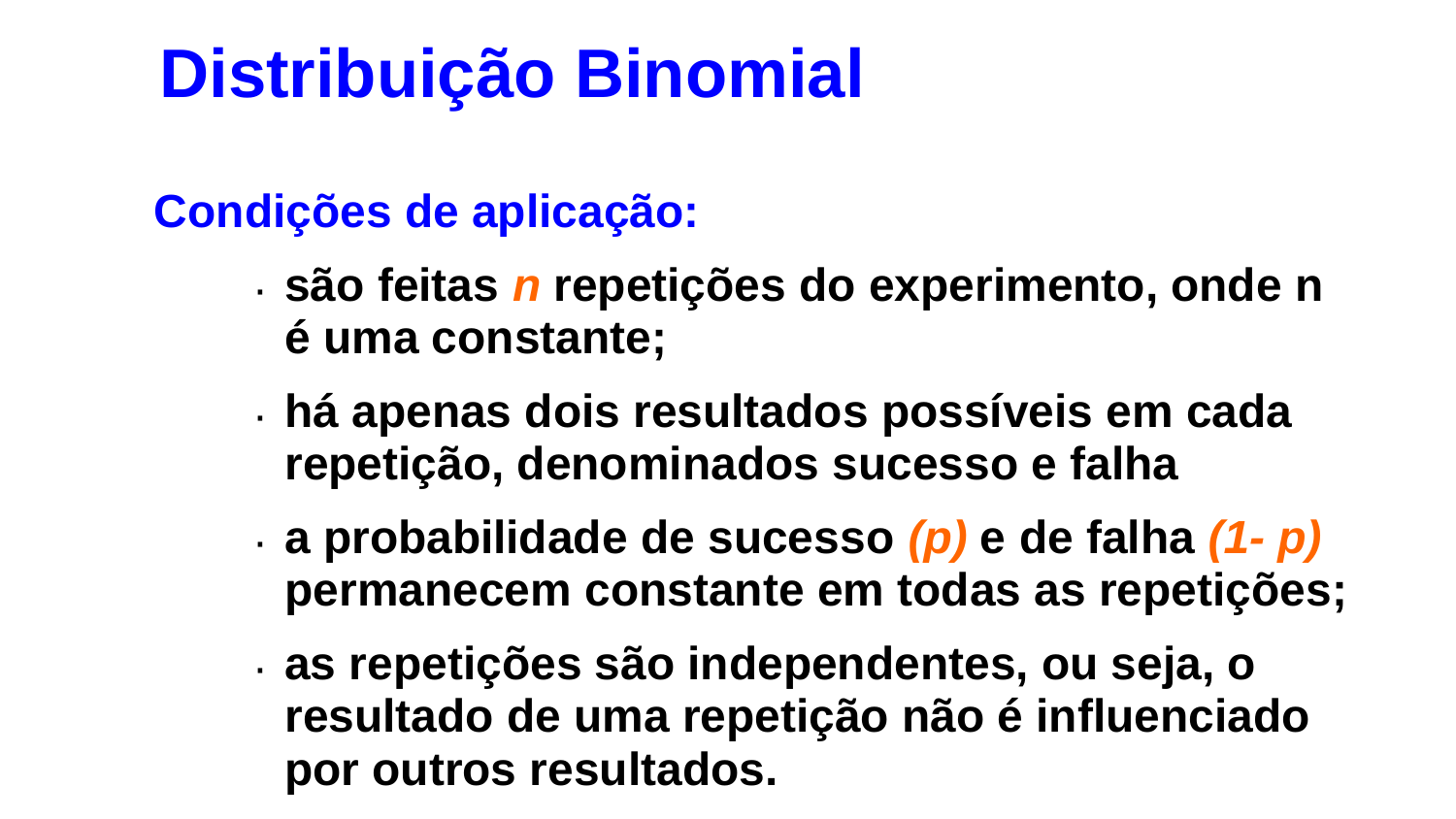

# Distribuição Binomial
Condições de aplicação:
são feitas n repetições do experimento, onde n é uma constante;
há apenas dois resultados possíveis em cada repetição, denominados sucesso e falha
a probabilidade de sucesso (p) e de falha (1- p) permanecem constante em todas as repetições;
as repetições são independentes, ou seja, o resultado de uma repetição não é influenciado por outros resultados.